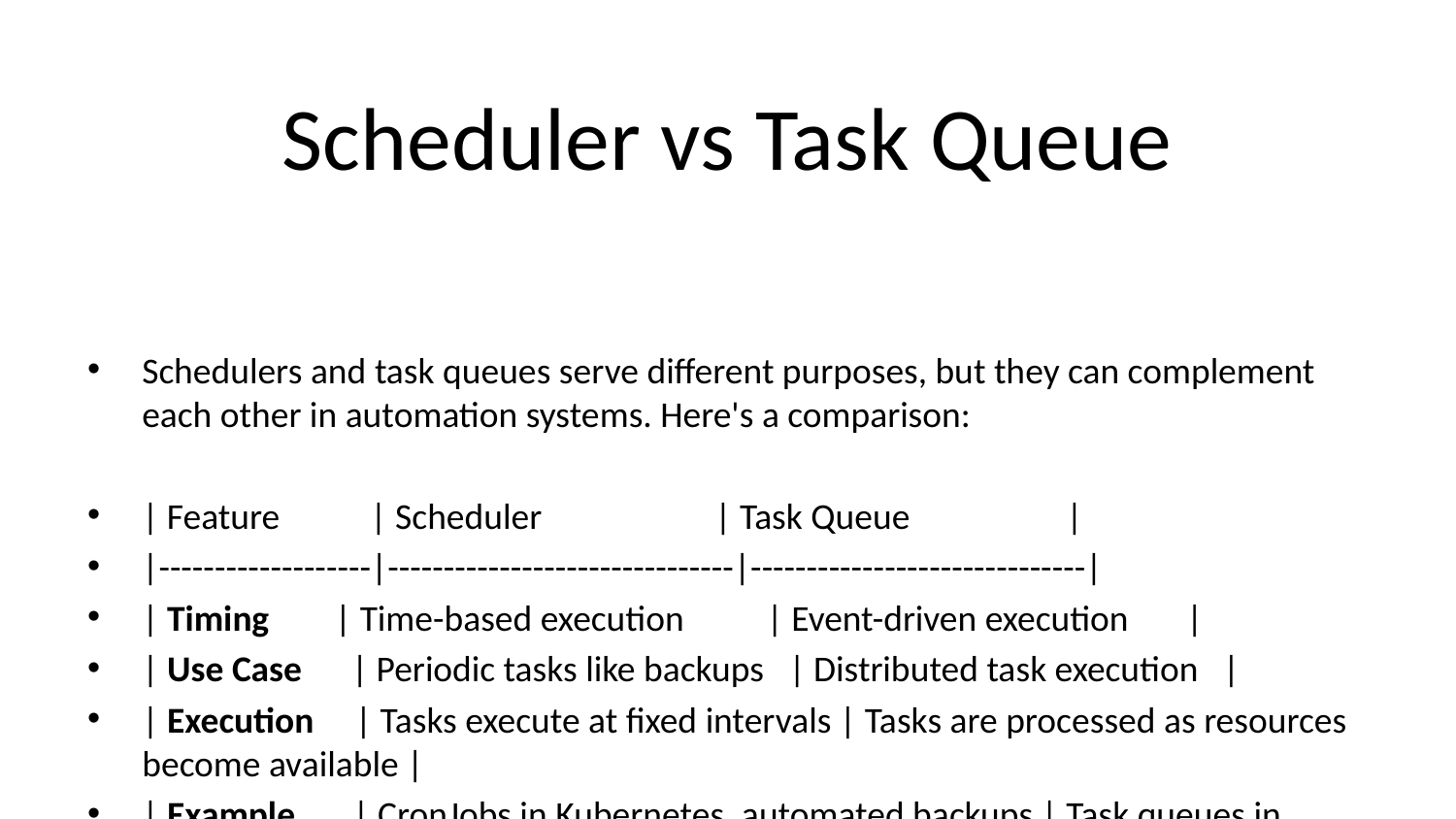

# Scheduler vs Task Queue

Schedulers and task queues serve different purposes, but they can complement each other in automation systems. Here's a comparison:

| Feature           | Scheduler                     | Task Queue                   |
|-------------------|-------------------------------|------------------------------|
| Timing        | Time-based execution          | Event-driven execution       |
| Use Case      | Periodic tasks like backups   | Distributed task execution   |
| Execution     | Tasks execute at fixed intervals | Tasks are processed as resources become available |
| Example       | CronJobs in Kubernetes, automated backups | Task queues in message brokers like RabbitMQ, worker queues in Celery |